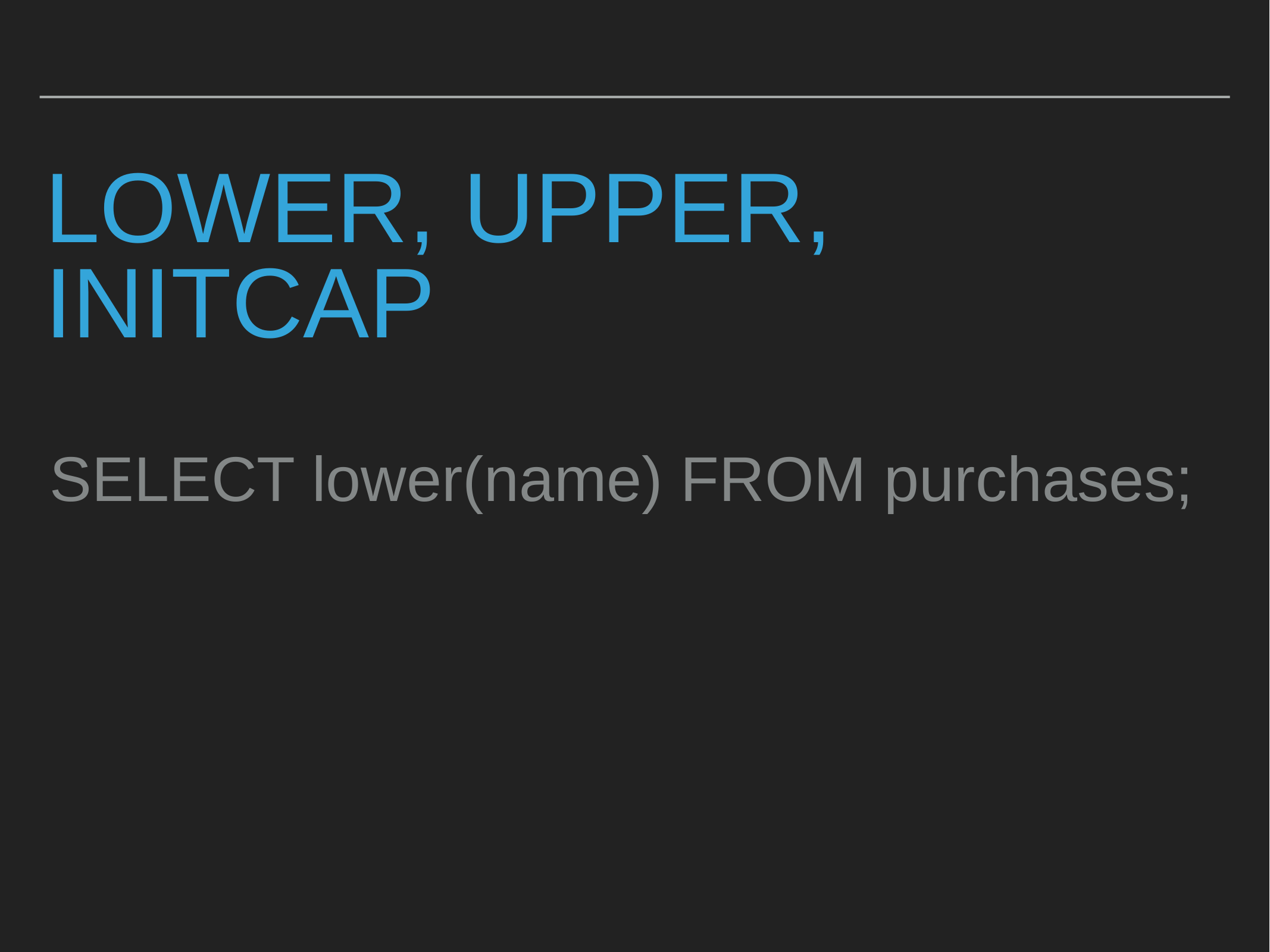

# Lower, Upper, INITCAP
SELECT lower(name) FROM purchases;